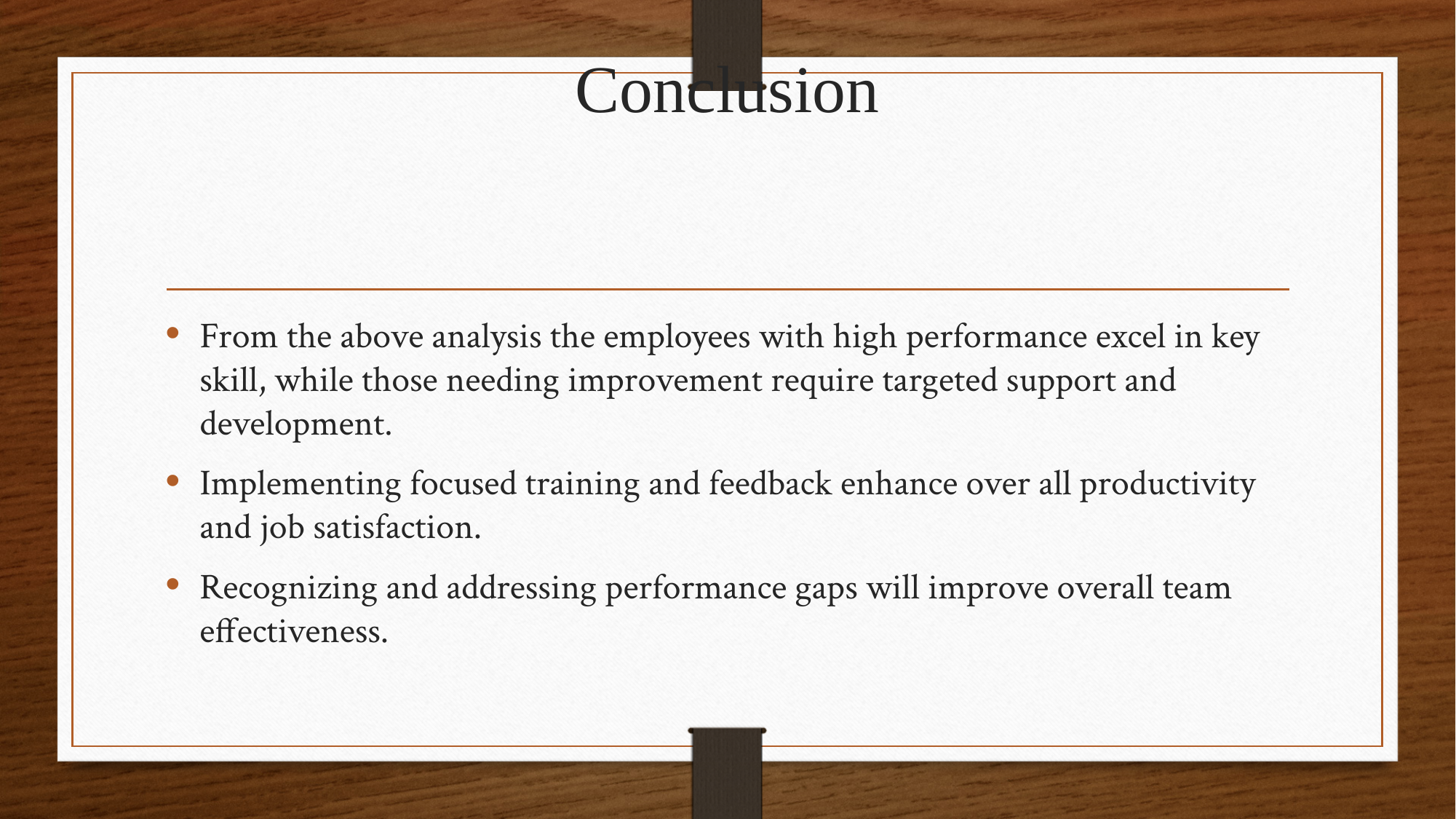

# Conclusion
From the above analysis the employees with high performance excel in key skill, while those needing improvement require targeted support and development.
Implementing focused training and feedback enhance over all productivity and job satisfaction.
Recognizing and addressing performance gaps will improve overall team effectiveness.